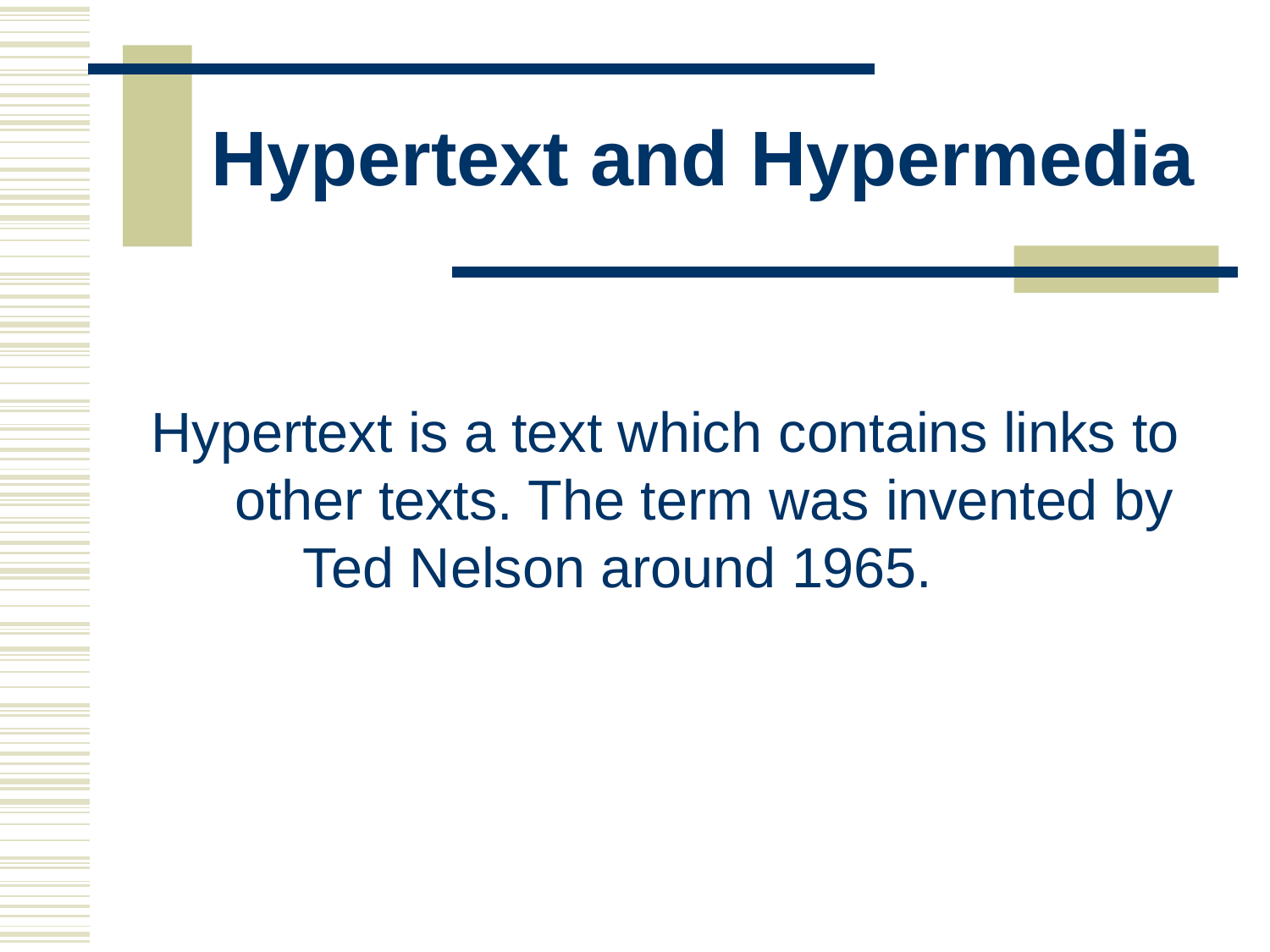

# Hypertext and Hypermedia

Hypertext is a text which contains links to  other texts. The term was invented by
Ted Nelson around 1965.